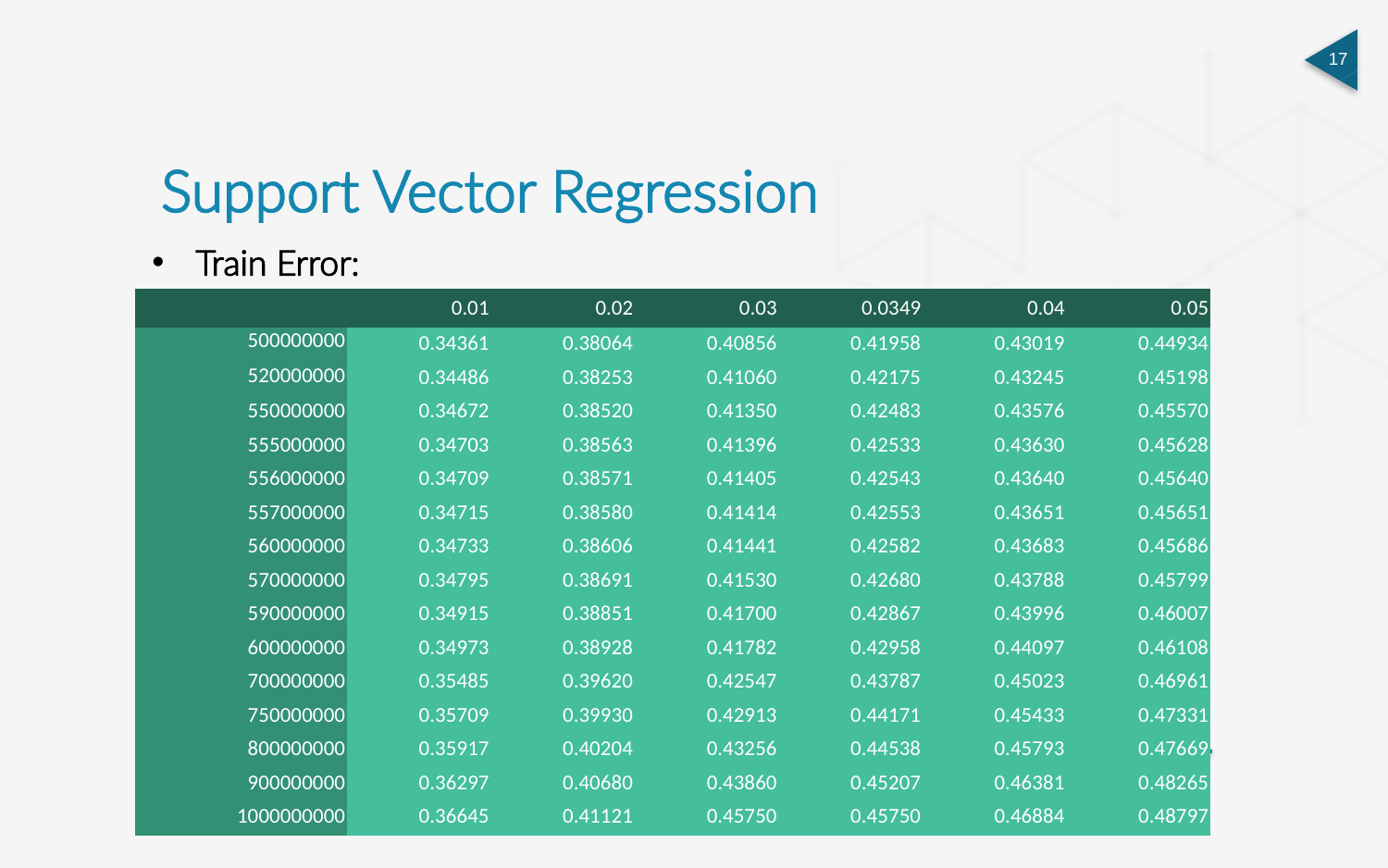

Support Vector Regression
Train Error:
|  | 0.01 | 0.02 | 0.03 | 0.0349 | 0.04 | 0.05 |
| --- | --- | --- | --- | --- | --- | --- |
| 500000000 | 0.34361 | 0.38064 | 0.40856 | 0.41958 | 0.43019 | 0.44934 |
| 520000000 | 0.34486 | 0.38253 | 0.41060 | 0.42175 | 0.43245 | 0.45198 |
| 550000000 | 0.34672 | 0.38520 | 0.41350 | 0.42483 | 0.43576 | 0.45570 |
| 555000000 | 0.34703 | 0.38563 | 0.41396 | 0.42533 | 0.43630 | 0.45628 |
| 556000000 | 0.34709 | 0.38571 | 0.41405 | 0.42543 | 0.43640 | 0.45640 |
| 557000000 | 0.34715 | 0.38580 | 0.41414 | 0.42553 | 0.43651 | 0.45651 |
| 560000000 | 0.34733 | 0.38606 | 0.41441 | 0.42582 | 0.43683 | 0.45686 |
| 570000000 | 0.34795 | 0.38691 | 0.41530 | 0.42680 | 0.43788 | 0.45799 |
| 590000000 | 0.34915 | 0.38851 | 0.41700 | 0.42867 | 0.43996 | 0.46007 |
| 600000000 | 0.34973 | 0.38928 | 0.41782 | 0.42958 | 0.44097 | 0.46108 |
| 700000000 | 0.35485 | 0.39620 | 0.42547 | 0.43787 | 0.45023 | 0.46961 |
| 750000000 | 0.35709 | 0.39930 | 0.42913 | 0.44171 | 0.45433 | 0.47331 |
| 800000000 | 0.35917 | 0.40204 | 0.43256 | 0.44538 | 0.45793 | 0.47669 |
| 900000000 | 0.36297 | 0.40680 | 0.43860 | 0.45207 | 0.46381 | 0.48265 |
| 1000000000 | 0.36645 | 0.41121 | 0.45750 | 0.45750 | 0.46884 | 0.48797 |